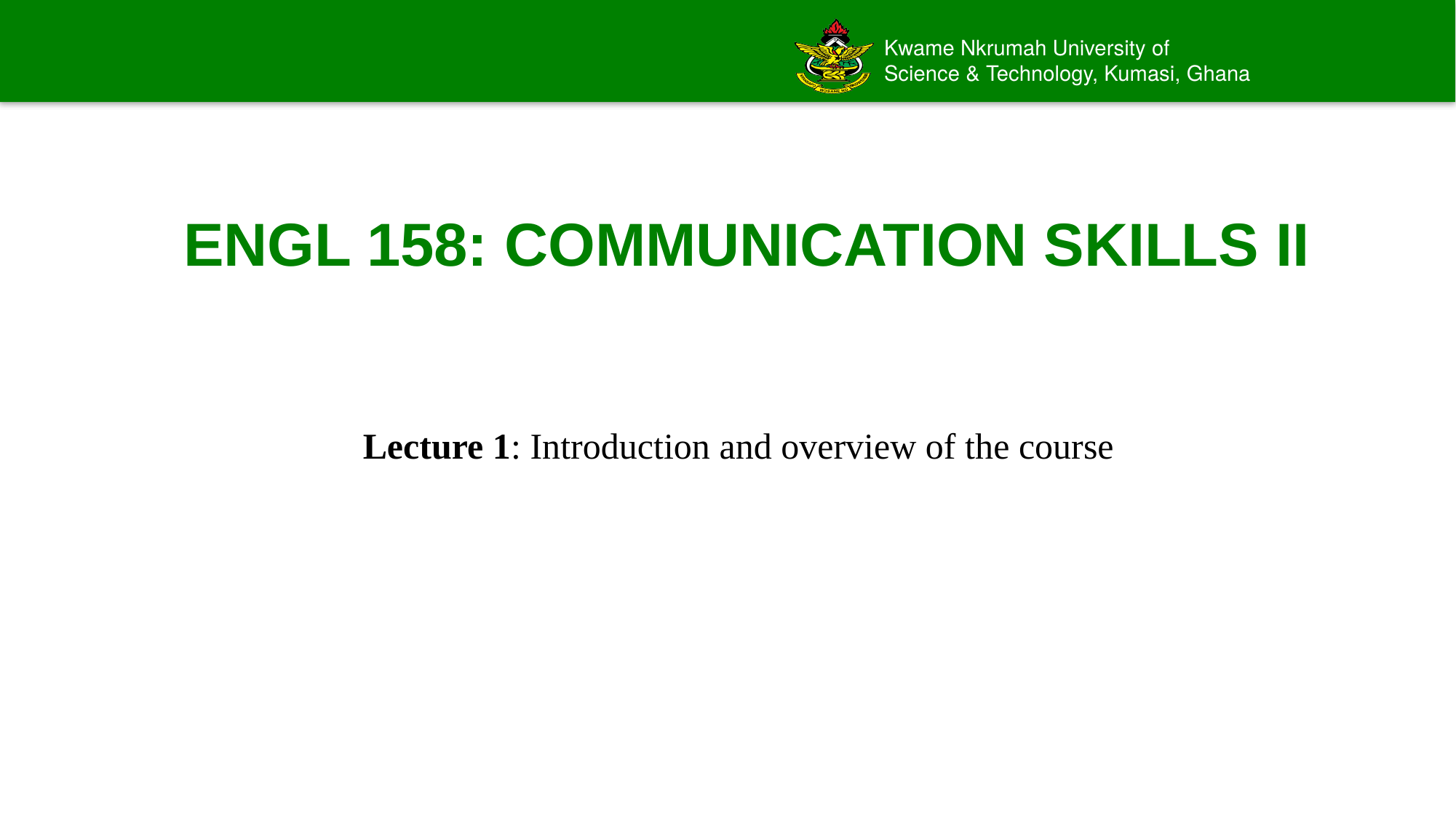

ENGL 158: COMMUNICATION SKILLS II
Lecture 1: Introduction and overview of the course